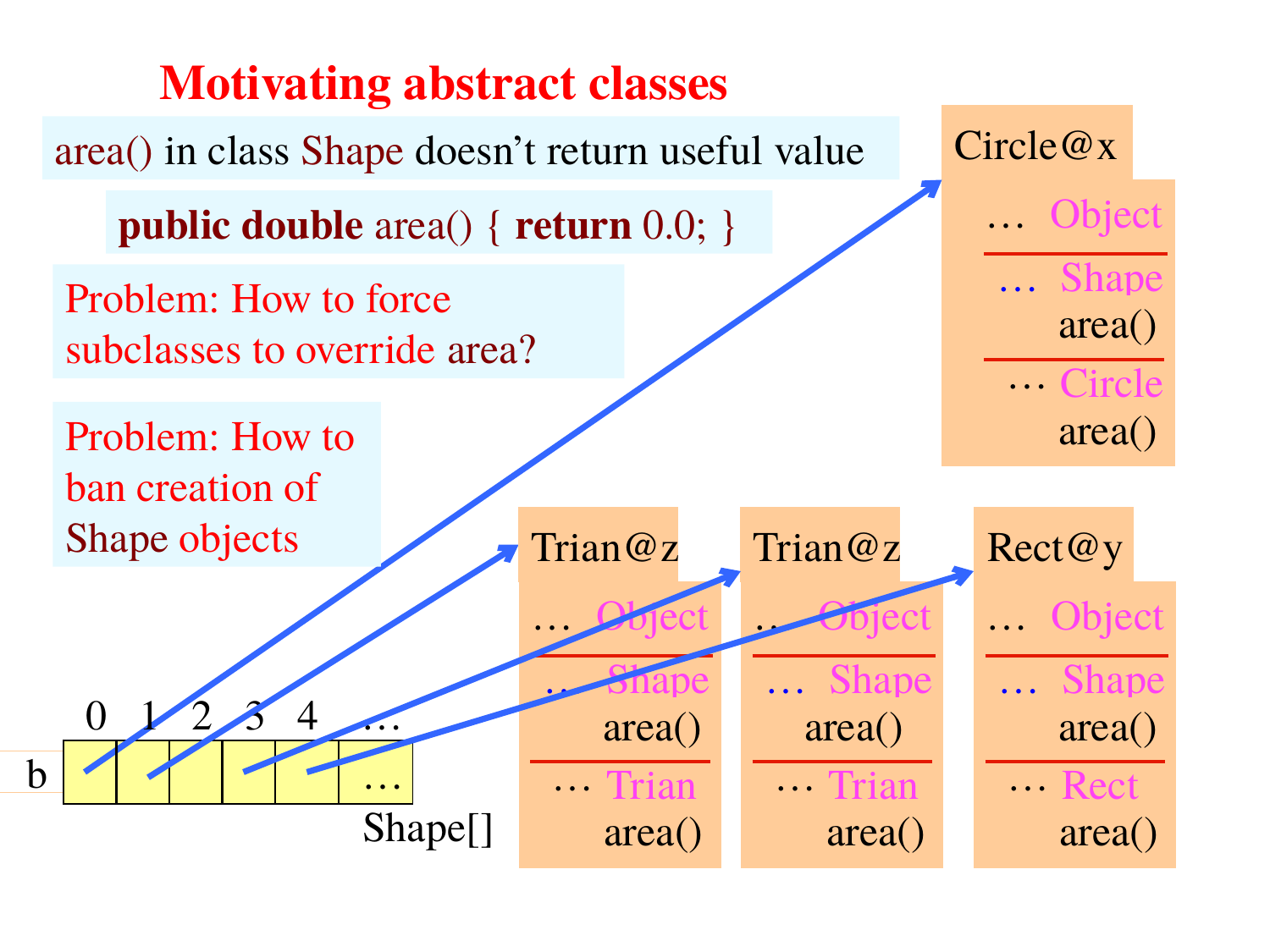

# Motivating abstract classes
Circle@x

…
Object
…
Shape
Circle
…
area()
area() in class Shape doesn’t return useful value
public double area() { return 0.0; }
Problem: How to force subclasses to override area?
area()
area()
area()
Problem: How to ban creation of
Shape objects
Trian@z
…

Object
…
Shape
Trian
…
area()
Trian@z
…

Object
…
Shape
Trian
…
area()
Rect@y
…

Object
…
Shape
Rect
…
area()
0   1   2   3   4    …
area()

b
…
Shape[]
43